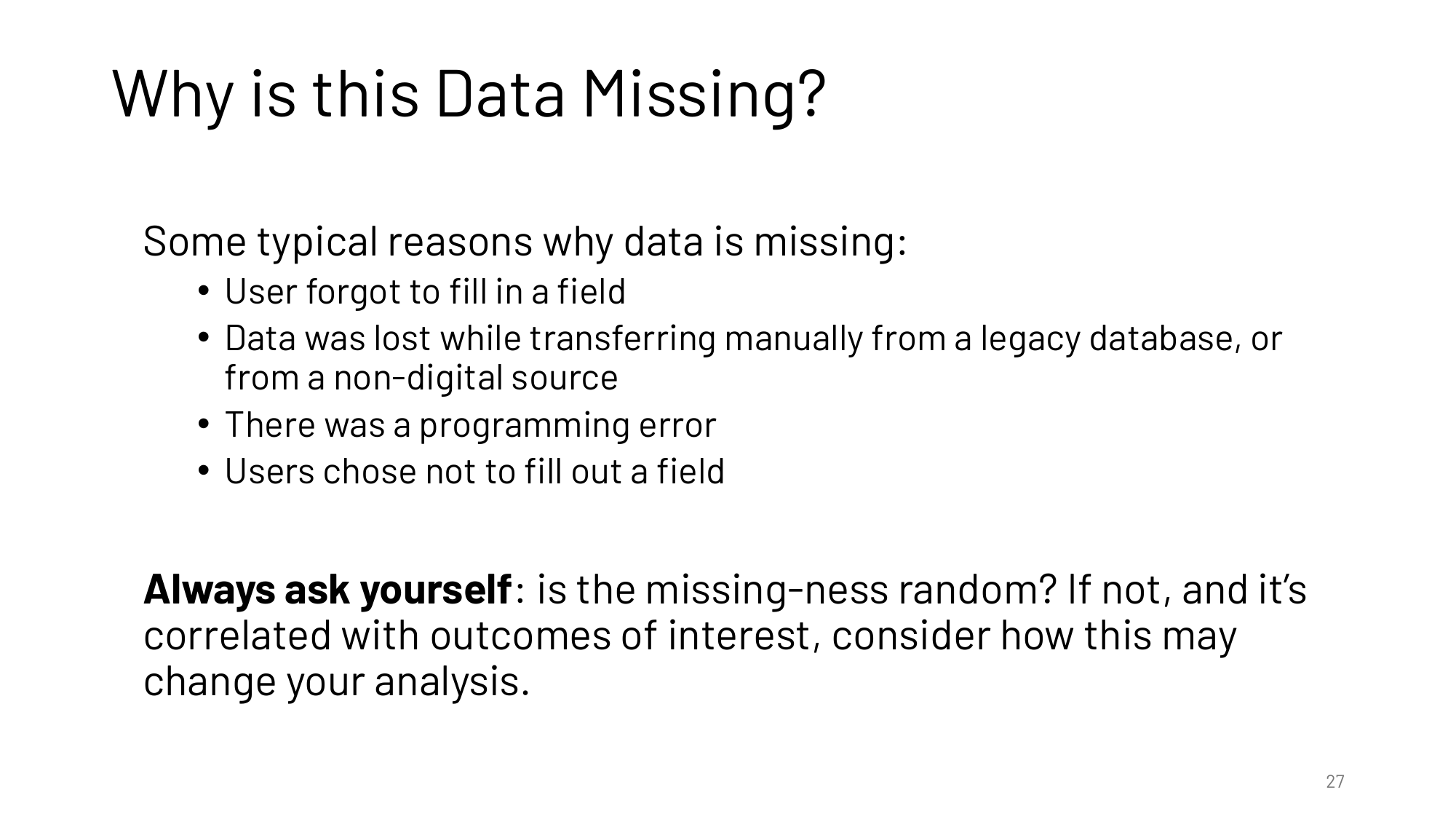

# Why is this Data Missing?

Some typical reasons why data is missing:
User forgot to fill in a field
Data was lost while transferring manually from a legacy database, or from a non-digital source
There was a programming error
Users chose not to fill out a field

Always ask yourself: is the missing-ness random? If not, and it’s correlated with outcomes of interest, consider how this may change your analysis.
27